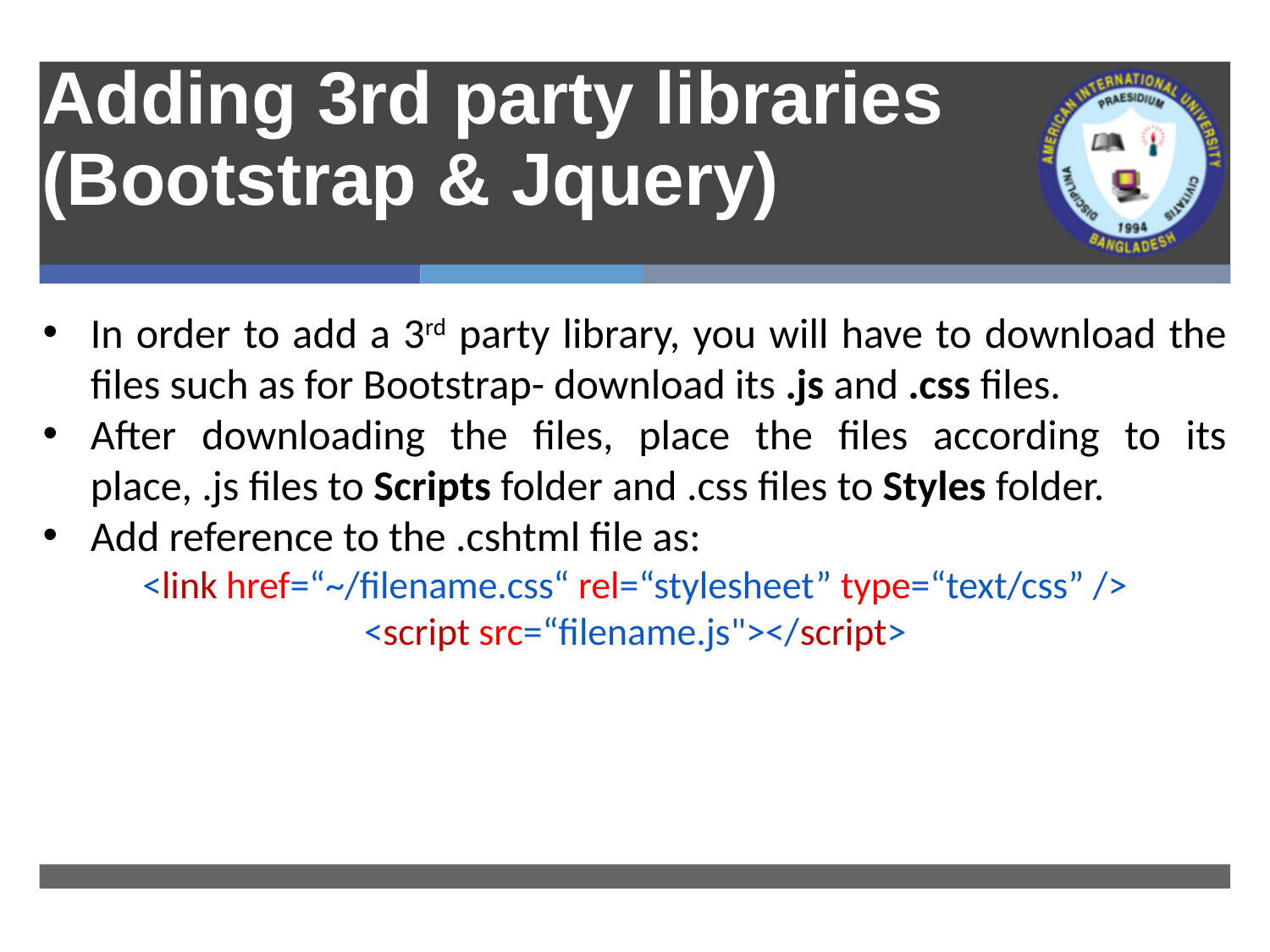

# Adding 3rd party libraries (Bootstrap & Jquery)

In order to add a 3rd party library, you will have to download the files such as for Bootstrap- download its .js and .css files.
After downloading the files, place the files according to its place, .js files to Scripts folder and .css files to Styles folder.
Add reference to the .cshtml file as:
<link href=“~/filename.css“ rel=“stylesheet” type=“text/css” />
<script src=“filename.js"></script>